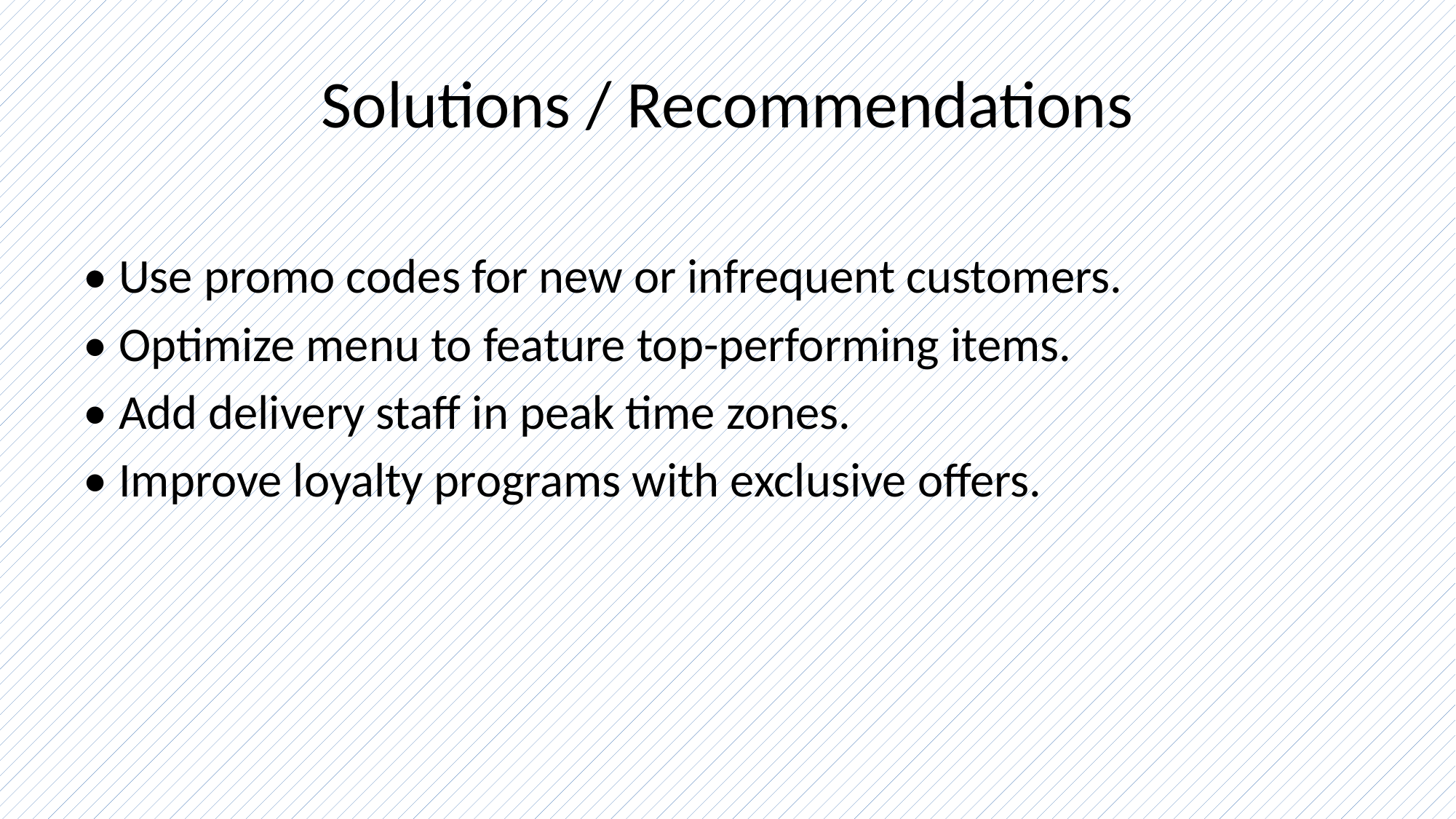

# Solutions / Recommendations
• Use promo codes for new or infrequent customers.
• Optimize menu to feature top-performing items.
• Add delivery staff in peak time zones.
• Improve loyalty programs with exclusive offers.